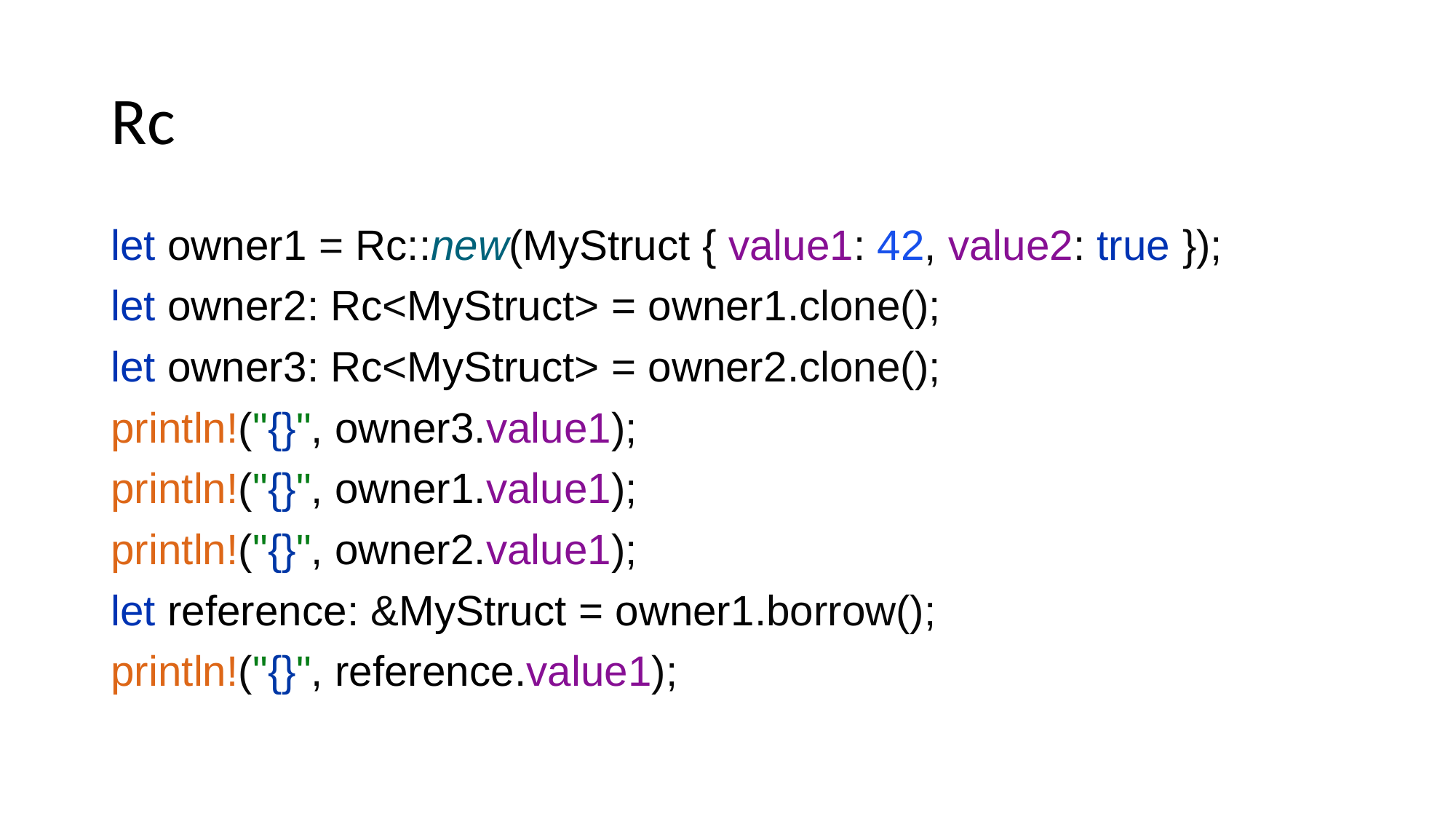

# Rc
let owner1 = Rc::new(MyStruct { value1: 42, value2: true });
let owner2: Rc<MyStruct> = owner1.clone();
let owner3: Rc<MyStruct> = owner2.clone();
println!("{}", owner3.value1);
println!("{}", owner1.value1);
println!("{}", owner2.value1);
let reference: &MyStruct = owner1.borrow();
println!("{}", reference.value1);